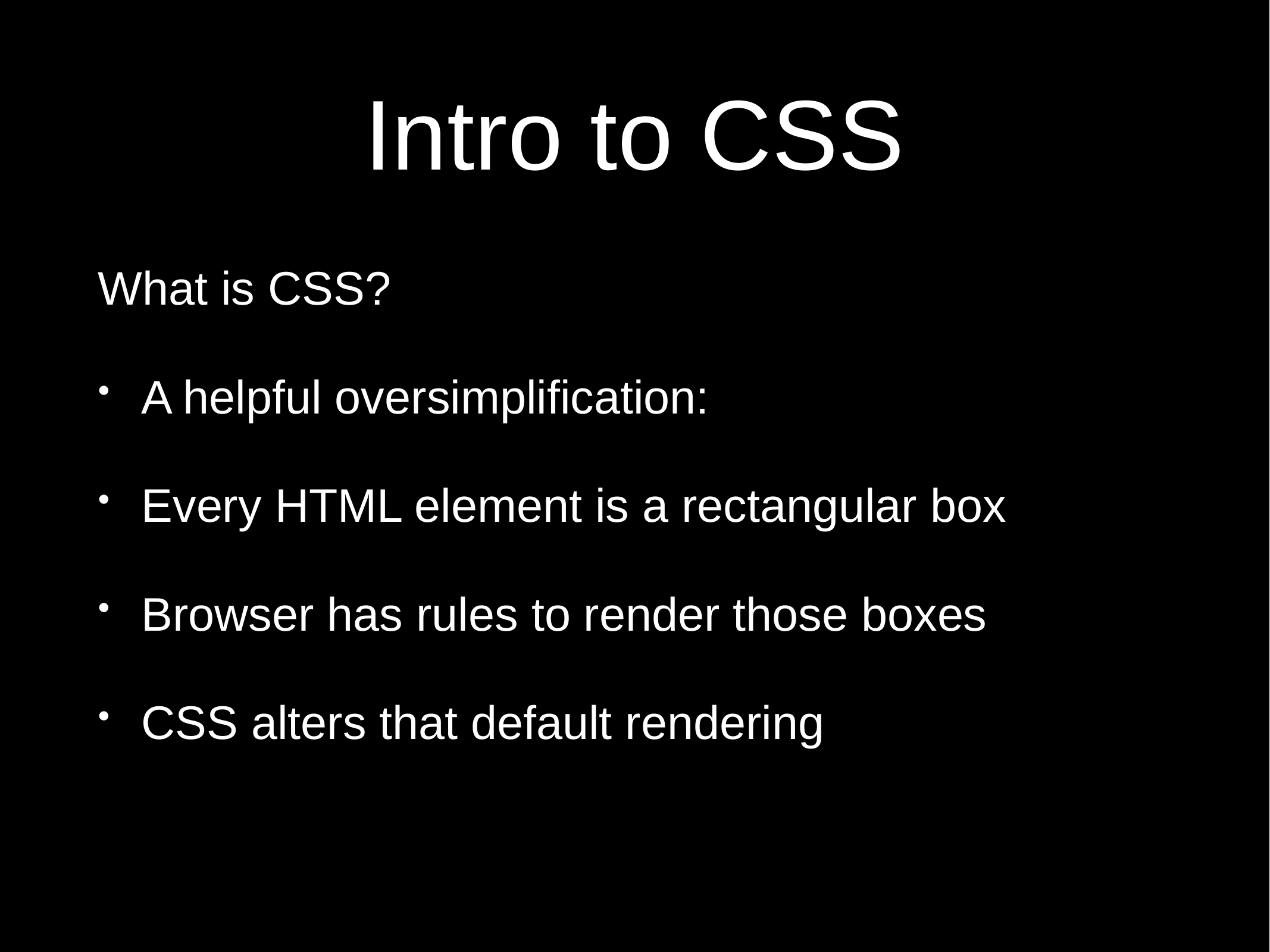

# Intro to CSS
What is CSS?
A helpful oversimplification:
Every HTML element is a rectangular box
Browser has rules to render those boxes
CSS alters that default rendering